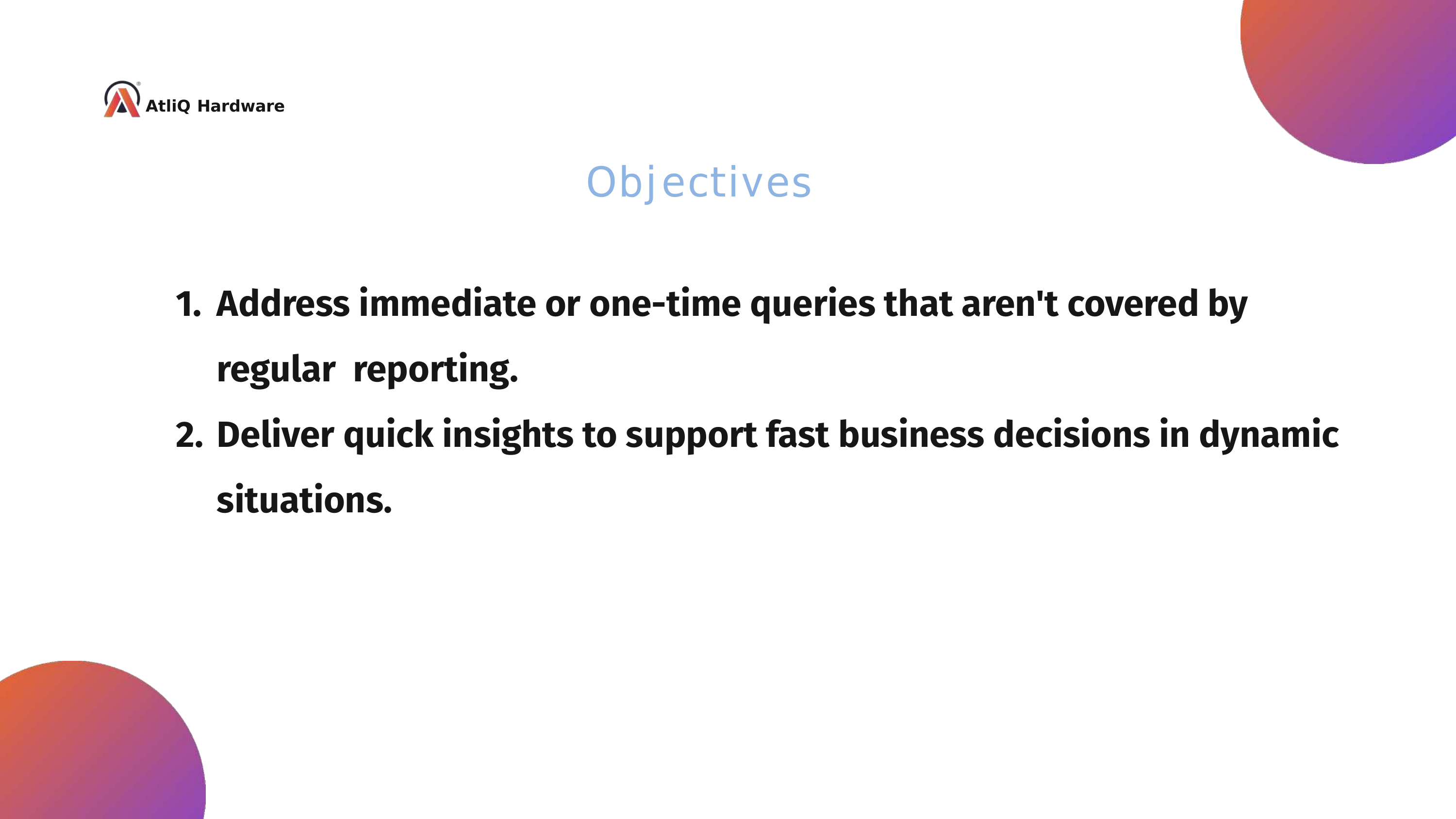

AtliQ Hardware
# Objectives
Address immediate or one-time queries that aren't covered by regular  reporting.
Deliver quick insights to support fast business decisions in dynamic situations.